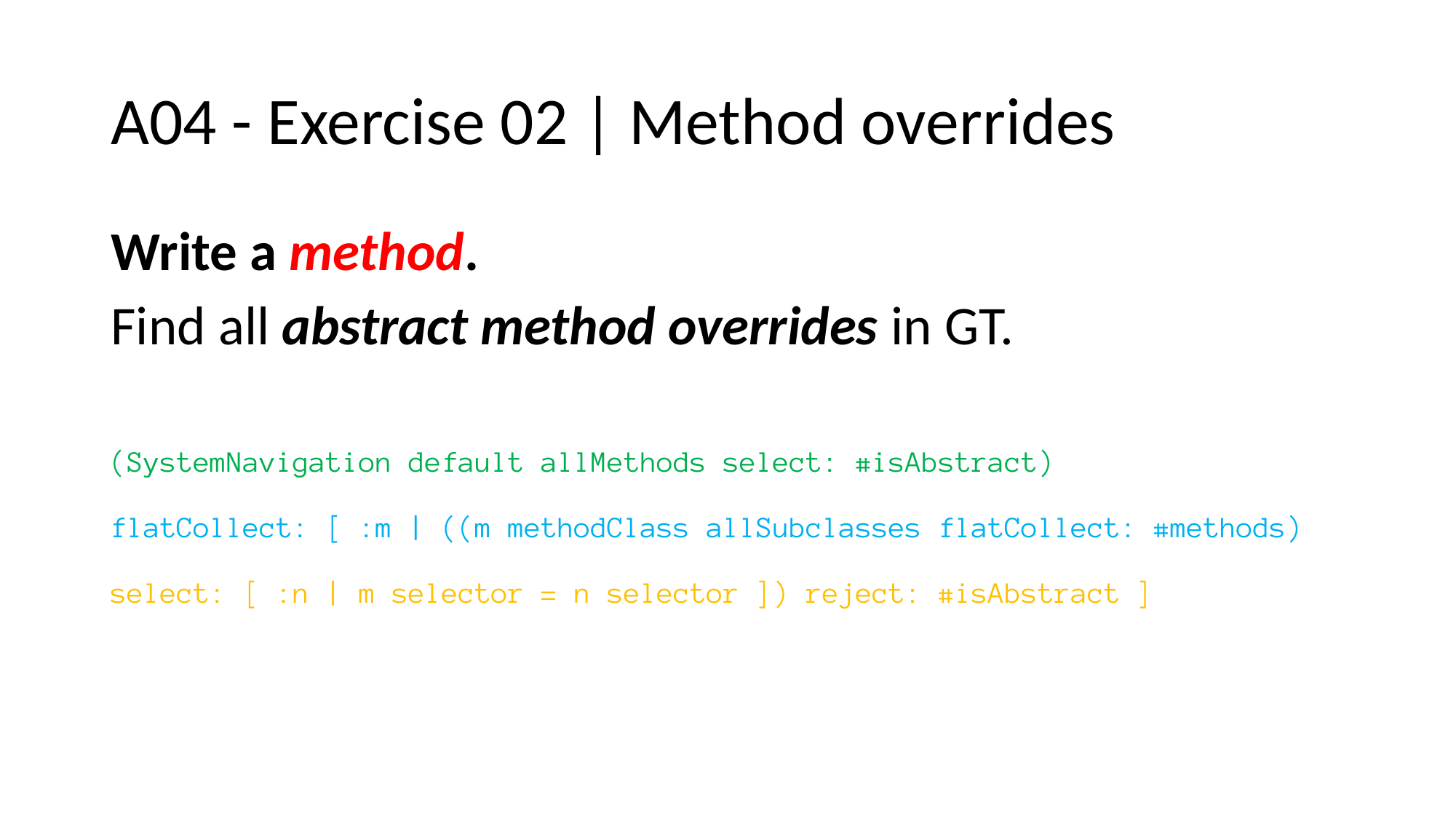

# A04 - Exercise 02 | Method overrides
Write a method.
Find all abstract method overrides in GT.

(SystemNavigation default allMethods select: #isAbstract)
flatCollect: [ :m | ((m methodClass allSubclasses flatCollect: #methods)
select: [ :n | m selector = n selector ]) reject: #isAbstract ]